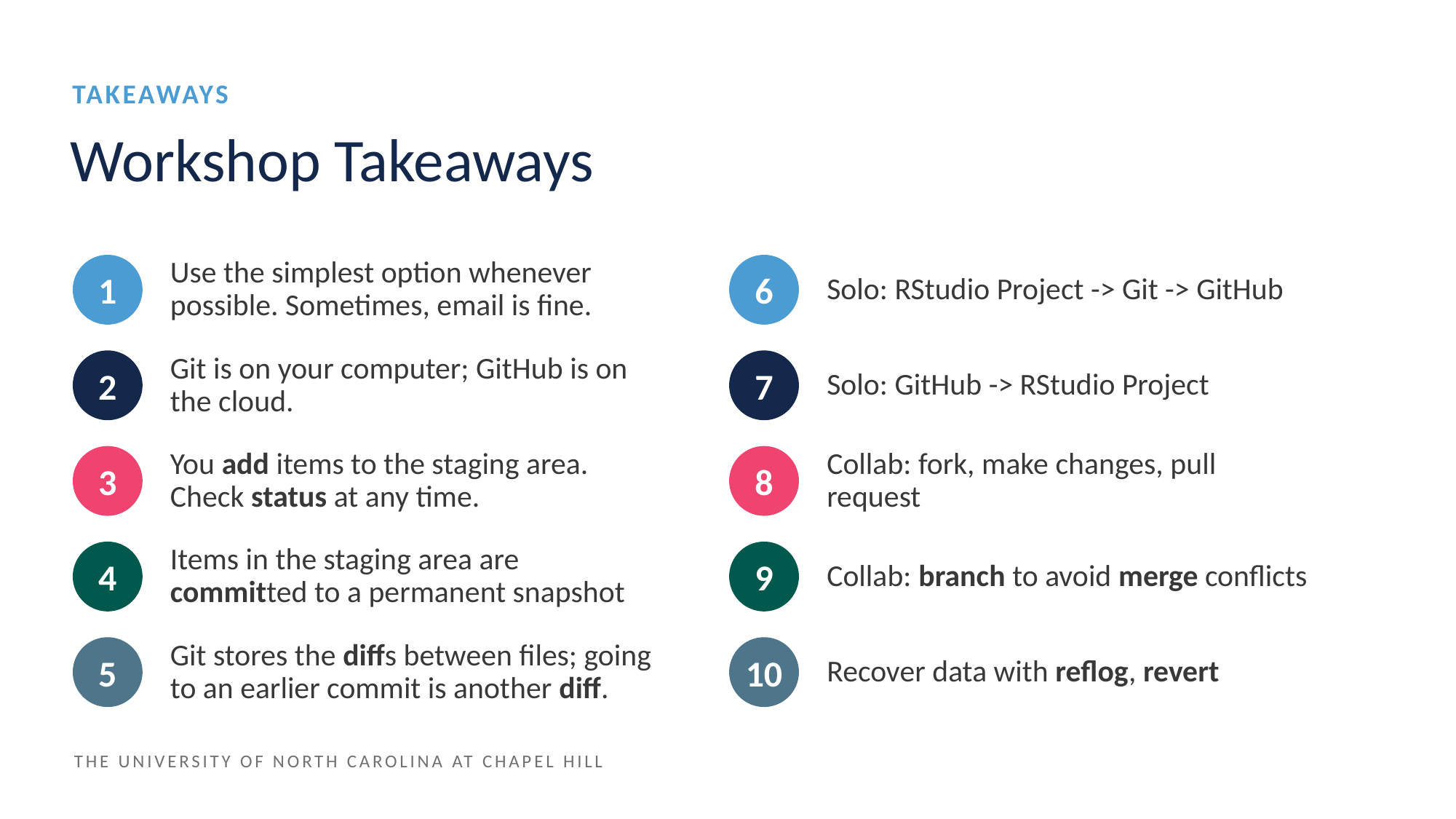

Takeaways
# Workshop Takeaways
Use the simplest option whenever possible. Sometimes, email is fine.
Solo: RStudio Project -> Git -> GitHub
Git is on your computer; GitHub is on the cloud.
Solo: GitHub -> RStudio Project
You add items to the staging area. Check status at any time.
Collab: fork, make changes, pull request
Items in the staging area are committed to a permanent snapshot
Collab: branch to avoid merge conflicts
Git stores the diffs between files; going to an earlier commit is another diff.
Recover data with reflog, revert